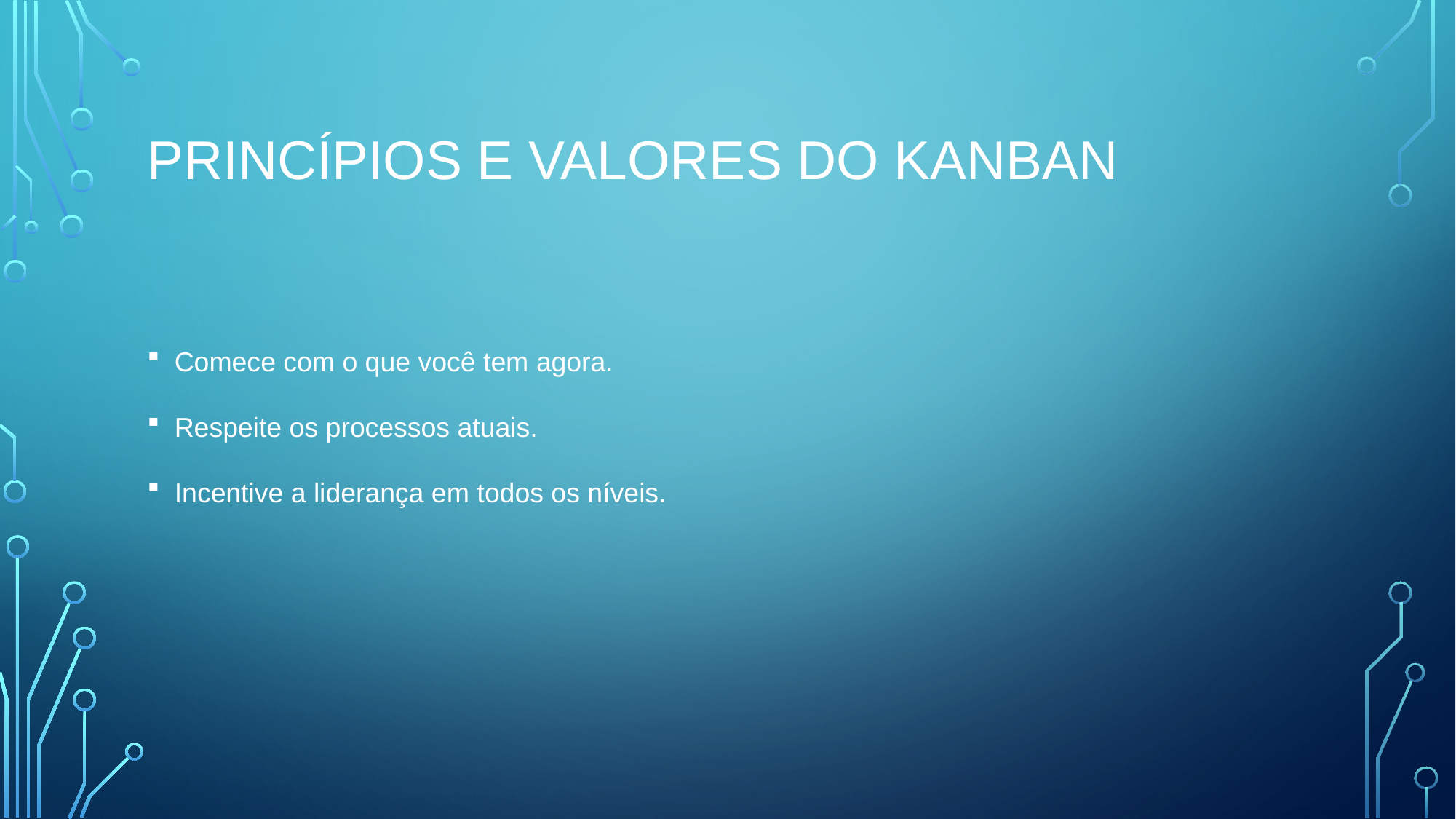

# Princípios e Valores do Kanban
Comece com o que você tem agora.
Respeite os processos atuais.
Incentive a liderança em todos os níveis.